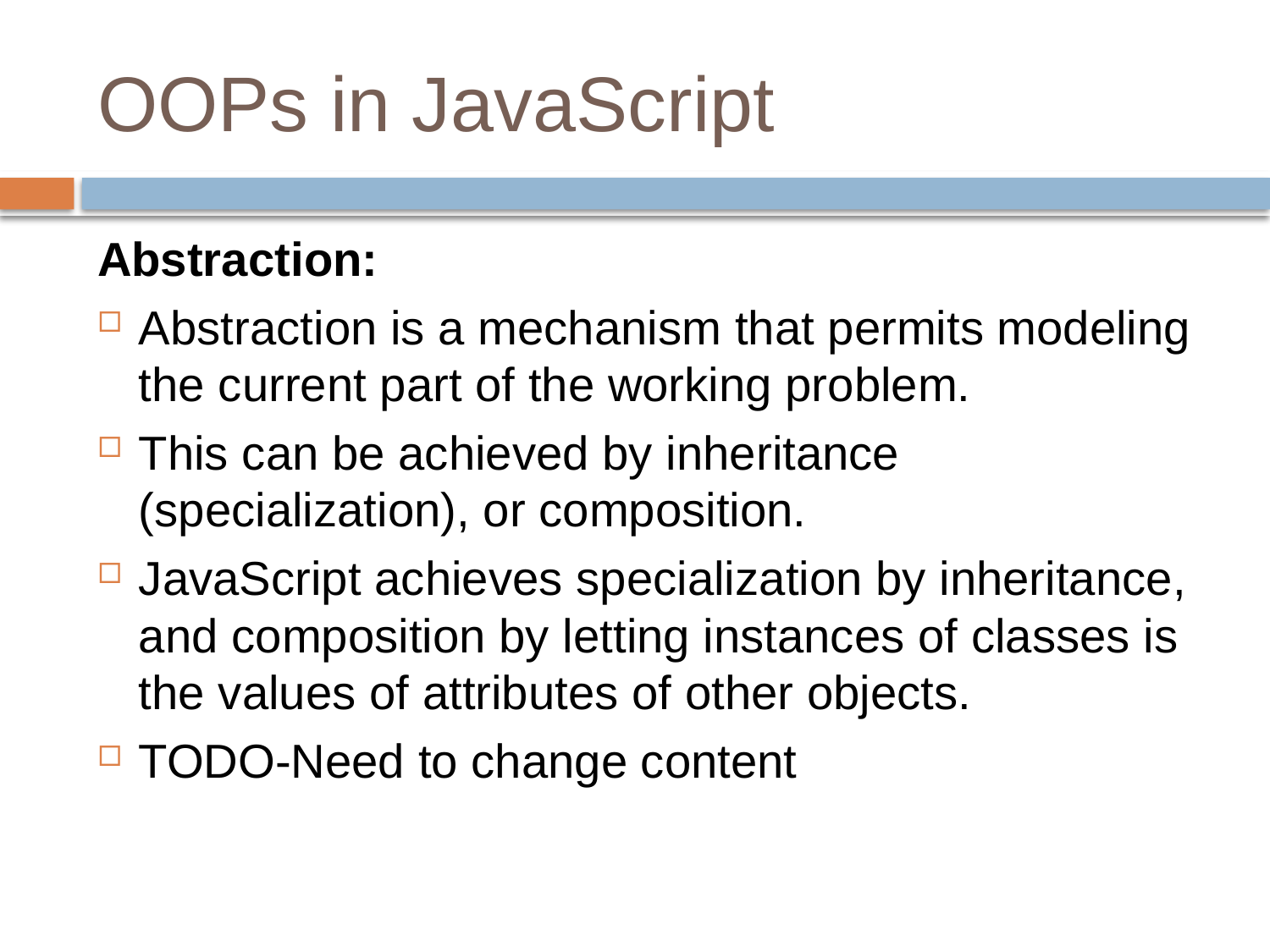

# OOPs in JavaScript
Abstraction:
Abstraction is a mechanism that permits modeling the current part of the working problem.
This can be achieved by inheritance (specialization), or composition.
JavaScript achieves specialization by inheritance, and composition by letting instances of classes is the values of attributes of other objects.
TODO-Need to change content